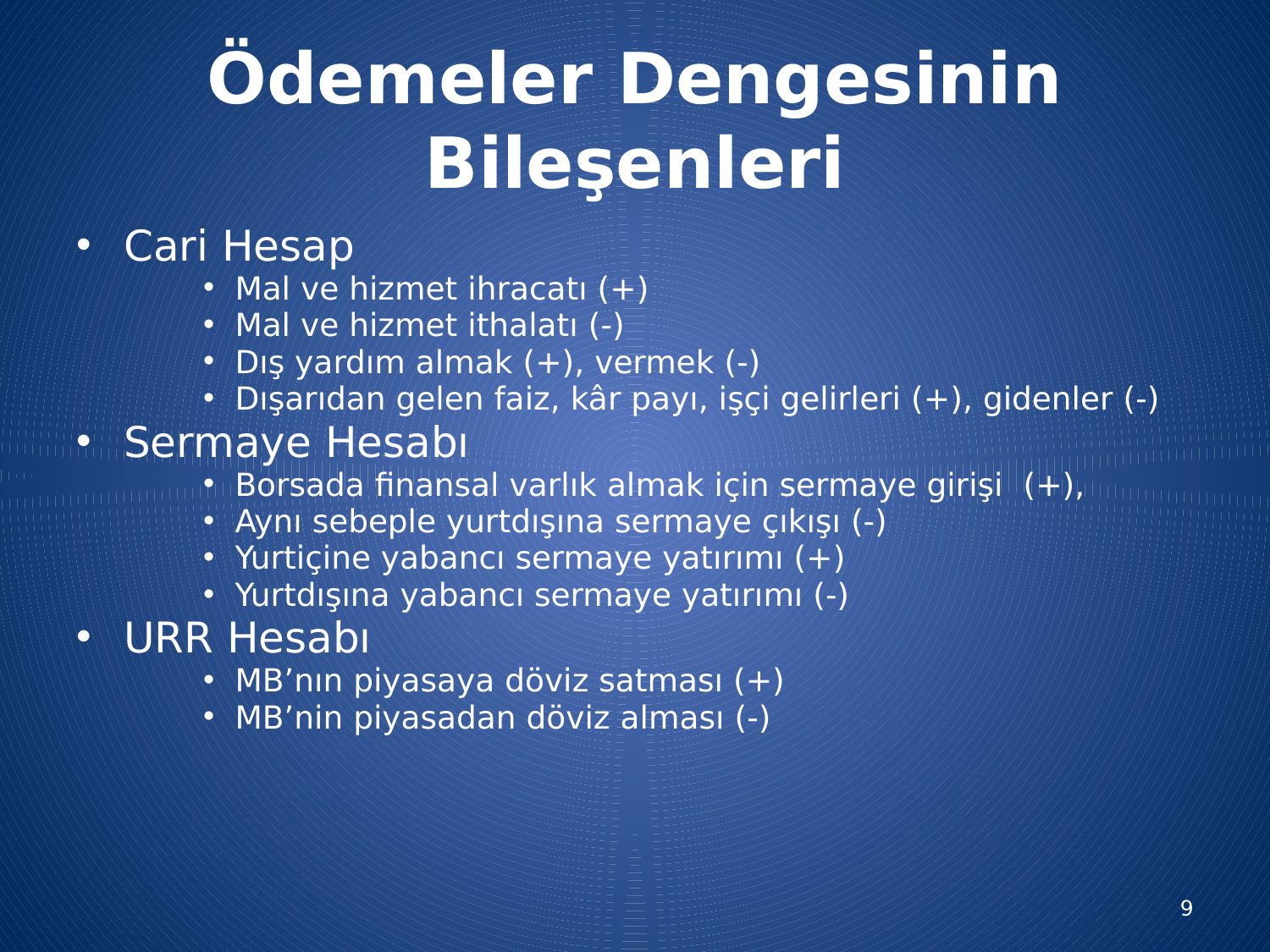

# Ödemeler Dengesinin Bileşenleri
Cari Hesap
Mal ve hizmet ihracatı (+)
Mal ve hizmet ithalatı (-)
Dış yardım almak (+), vermek (-)
Dışarıdan gelen faiz, kâr payı, işçi gelirleri (+), gidenler (-)
Sermaye Hesabı
Borsada finansal varlık almak için sermaye girişi  (+),
Aynı sebeple yurtdışına sermaye çıkışı (-)
Yurtiçine yabancı sermaye yatırımı (+)
Yurtdışına yabancı sermaye yatırımı (-)
URR Hesabı
MB’nın piyasaya döviz satması (+)
MB’nin piyasadan döviz alması (-)

9